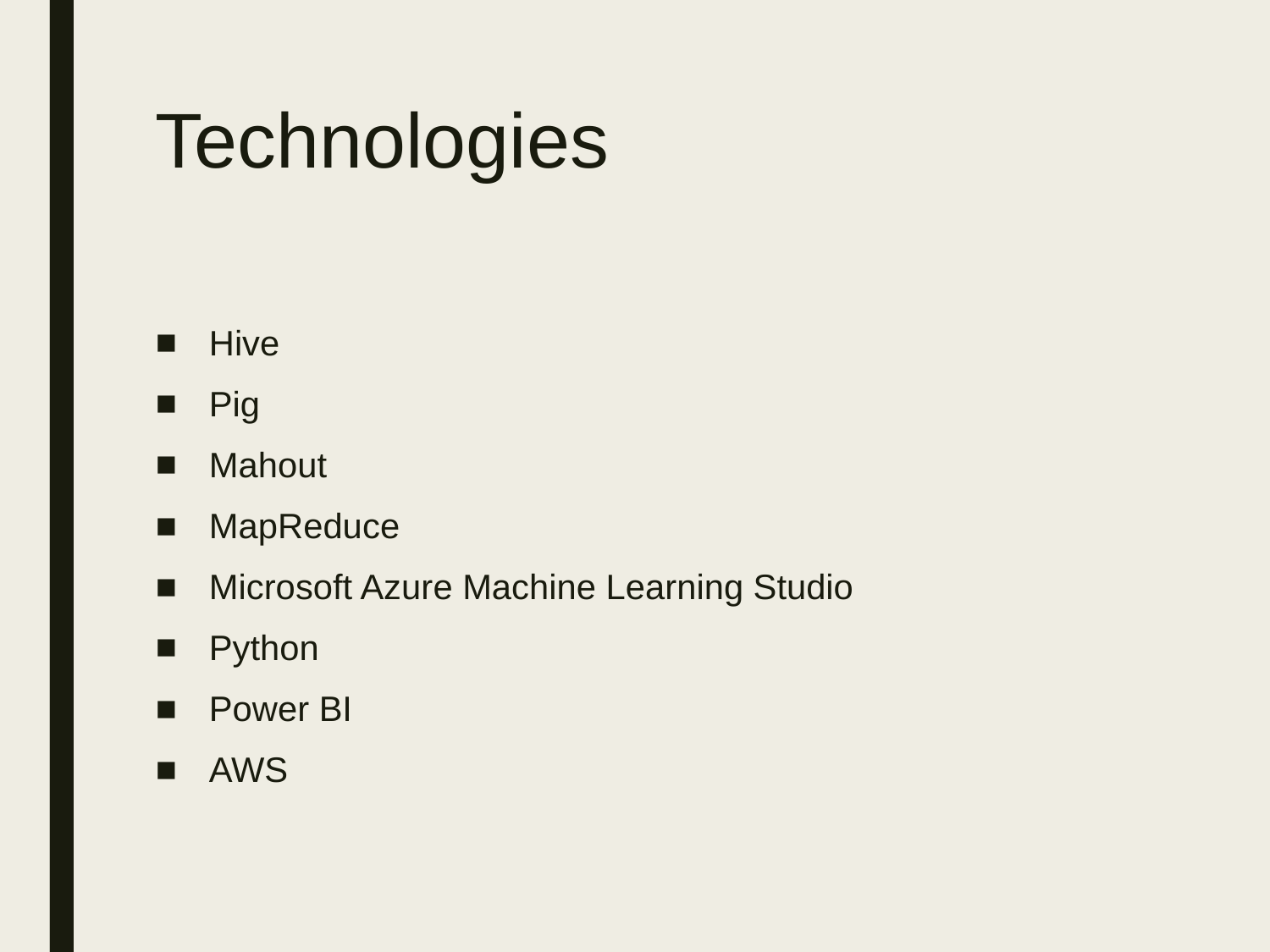

# Technologies
Hive
Pig
Mahout
MapReduce
Microsoft Azure Machine Learning Studio
Python
Power BI
AWS